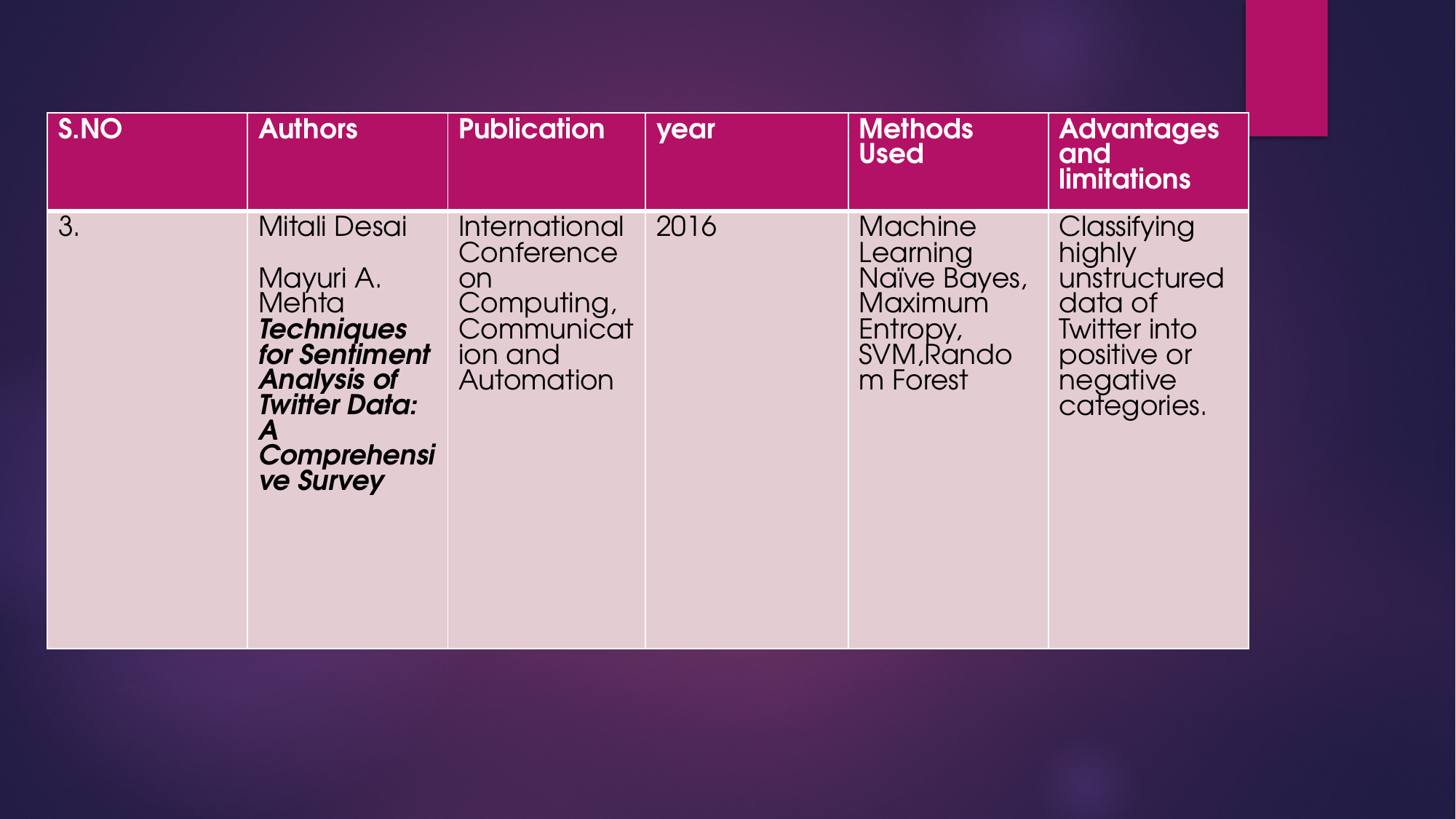

| S.NO | Authors | Publication | year | Methods Used | Advantages and limitations |
| --- | --- | --- | --- | --- | --- |
| 3. | Mitali Desai Mayuri A. Mehta Techniques for Sentiment Analysis of Twitter Data: A Comprehensive Survey | International Conference on Computing, Communication and Automation | 2016 | Machine Learning Naïve Bayes, Maximum Entropy, SVM,Random Forest | Classifying highly unstructured data of Twitter into positive or negative categories. |